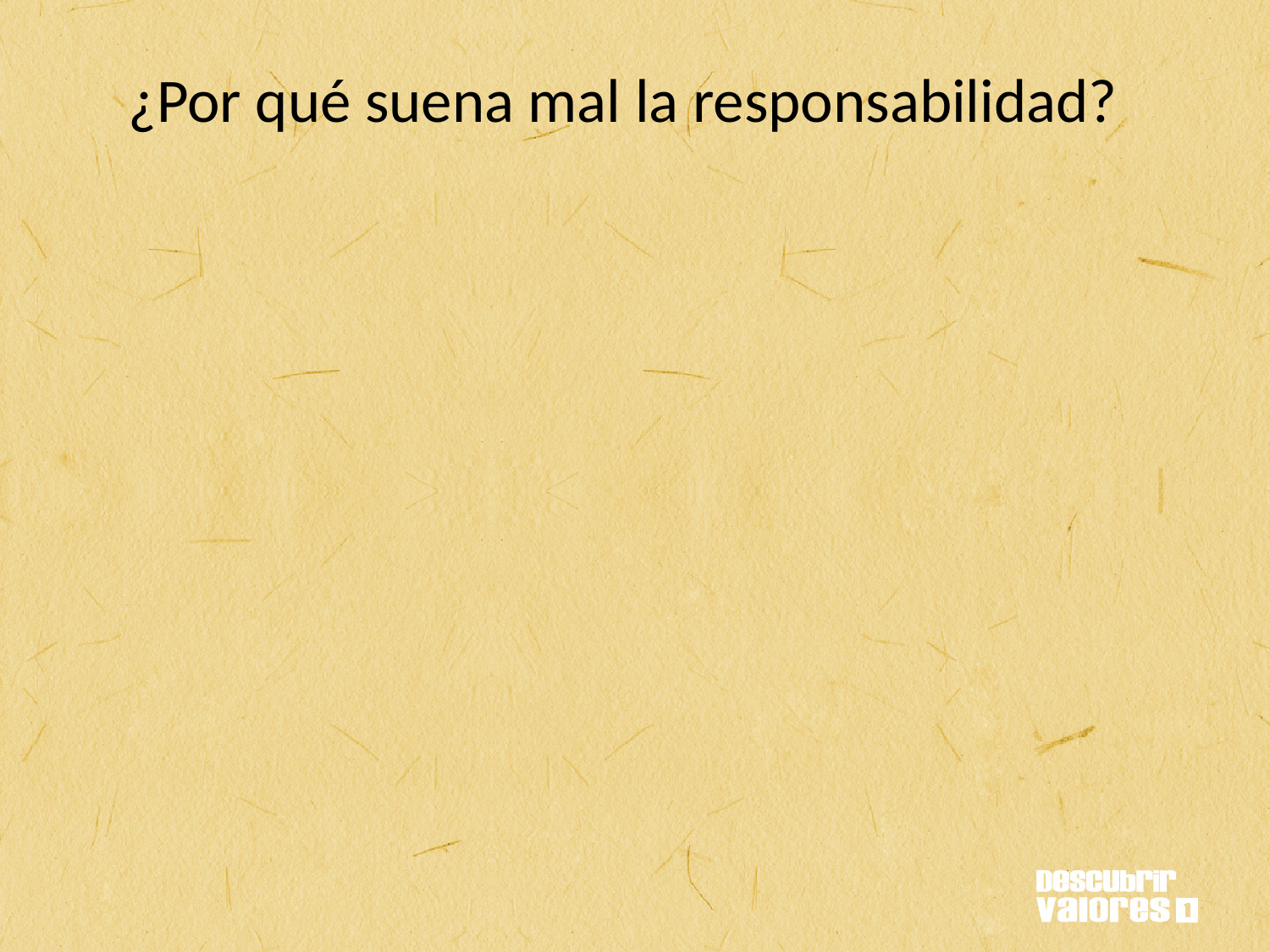

# ¿Por qué suena mal la responsabilidad?